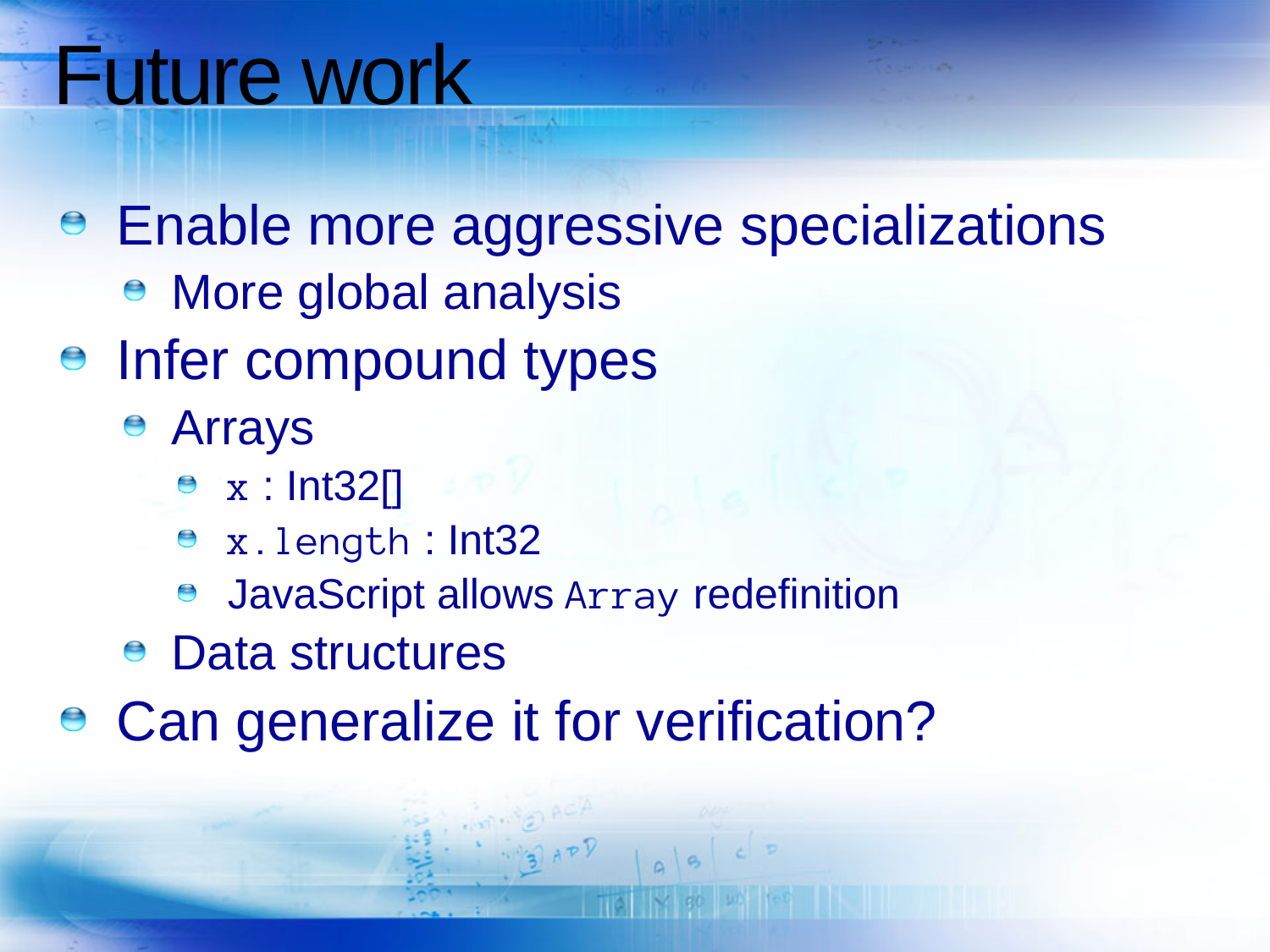

# Future work
Enable more aggressive specializations
More global analysis
Infer compound types
Arrays
x : Int32[]
x.length : Int32
JavaScript allows Array redefinition
Data structures
Can generalize it for verification?